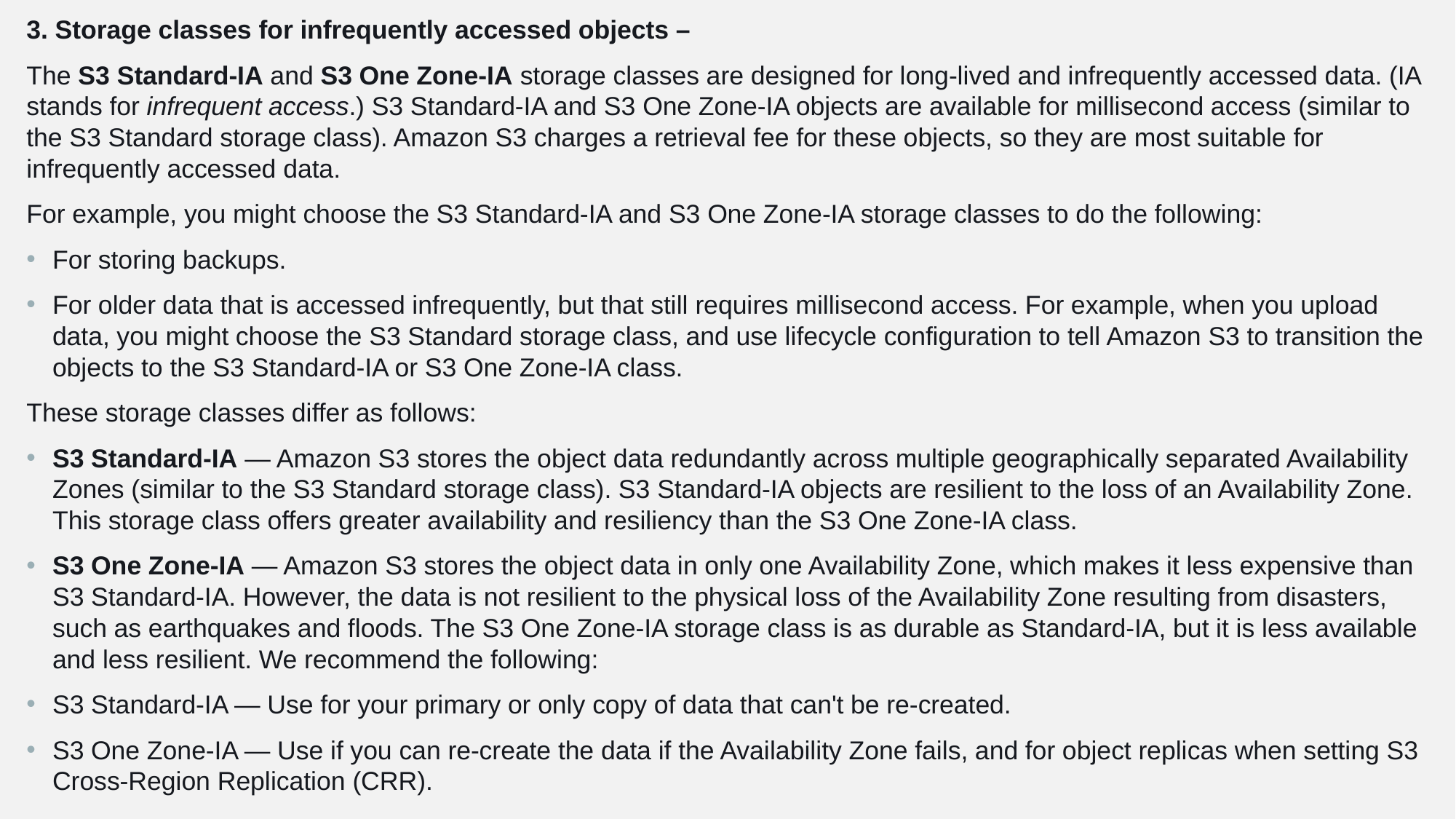

3. Storage classes for infrequently accessed objects –
The S3 Standard-IA and S3 One Zone-IA storage classes are designed for long-lived and infrequently accessed data. (IA stands for infrequent access.) S3 Standard-IA and S3 One Zone-IA objects are available for millisecond access (similar to the S3 Standard storage class). Amazon S3 charges a retrieval fee for these objects, so they are most suitable for infrequently accessed data.
For example, you might choose the S3 Standard-IA and S3 One Zone-IA storage classes to do the following:
For storing backups.
For older data that is accessed infrequently, but that still requires millisecond access. For example, when you upload data, you might choose the S3 Standard storage class, and use lifecycle configuration to tell Amazon S3 to transition the objects to the S3 Standard-IA or S3 One Zone-IA class.
These storage classes differ as follows:
S3 Standard-IA — Amazon S3 stores the object data redundantly across multiple geographically separated Availability Zones (similar to the S3 Standard storage class). S3 Standard-IA objects are resilient to the loss of an Availability Zone. This storage class offers greater availability and resiliency than the S3 One Zone-IA class.
S3 One Zone-IA — Amazon S3 stores the object data in only one Availability Zone, which makes it less expensive than S3 Standard-IA. However, the data is not resilient to the physical loss of the Availability Zone resulting from disasters, such as earthquakes and floods. The S3 One Zone-IA storage class is as durable as Standard-IA, but it is less available and less resilient. We recommend the following:
S3 Standard-IA — Use for your primary or only copy of data that can't be re-created.
S3 One Zone-IA — Use if you can re-create the data if the Availability Zone fails, and for object replicas when setting S3 Cross-Region Replication (CRR).